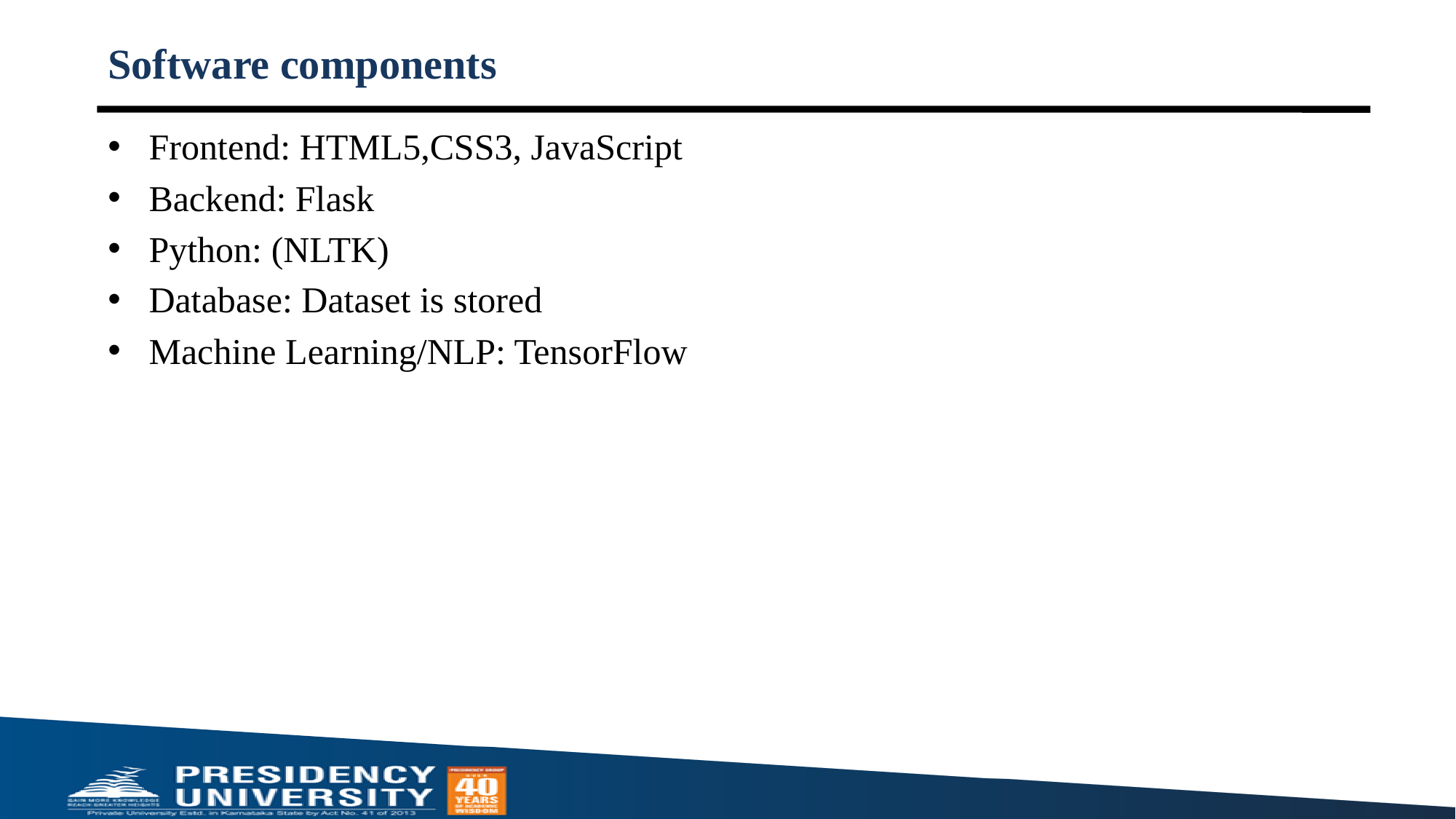

# Software components
Frontend: HTML5,CSS3, JavaScript
Backend: Flask
Python: (NLTK)
Database: Dataset is stored
Machine Learning/NLP: TensorFlow